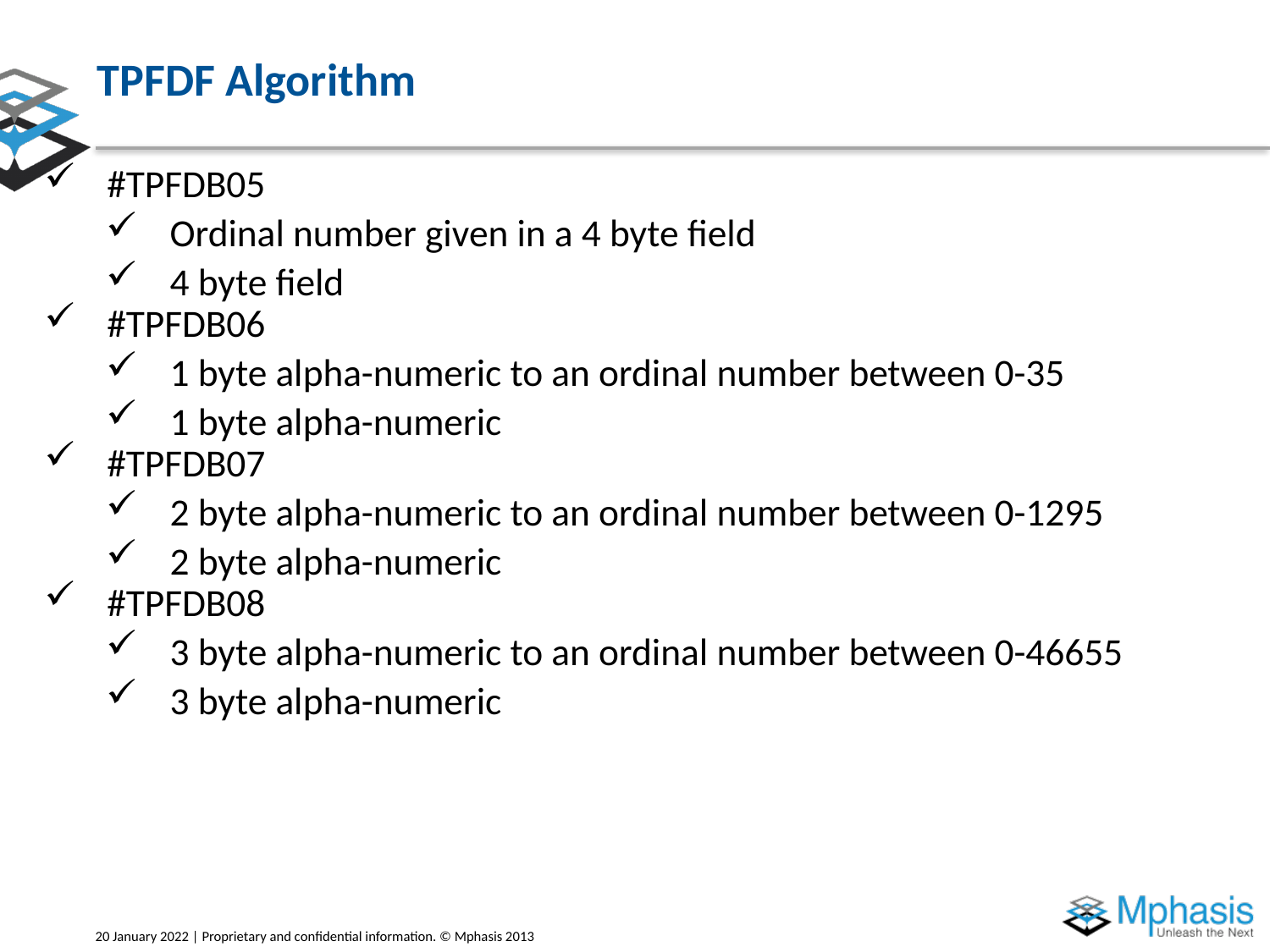

# TPFDF Algorithm
#TPFDB05
Ordinal number given in a 4 byte field
4 byte field
#TPFDB06
1 byte alpha-numeric to an ordinal number between 0-35
1 byte alpha-numeric
#TPFDB07
2 byte alpha-numeric to an ordinal number between 0-1295
2 byte alpha-numeric
#TPFDB08
3 byte alpha-numeric to an ordinal number between 0-46655
3 byte alpha-numeric